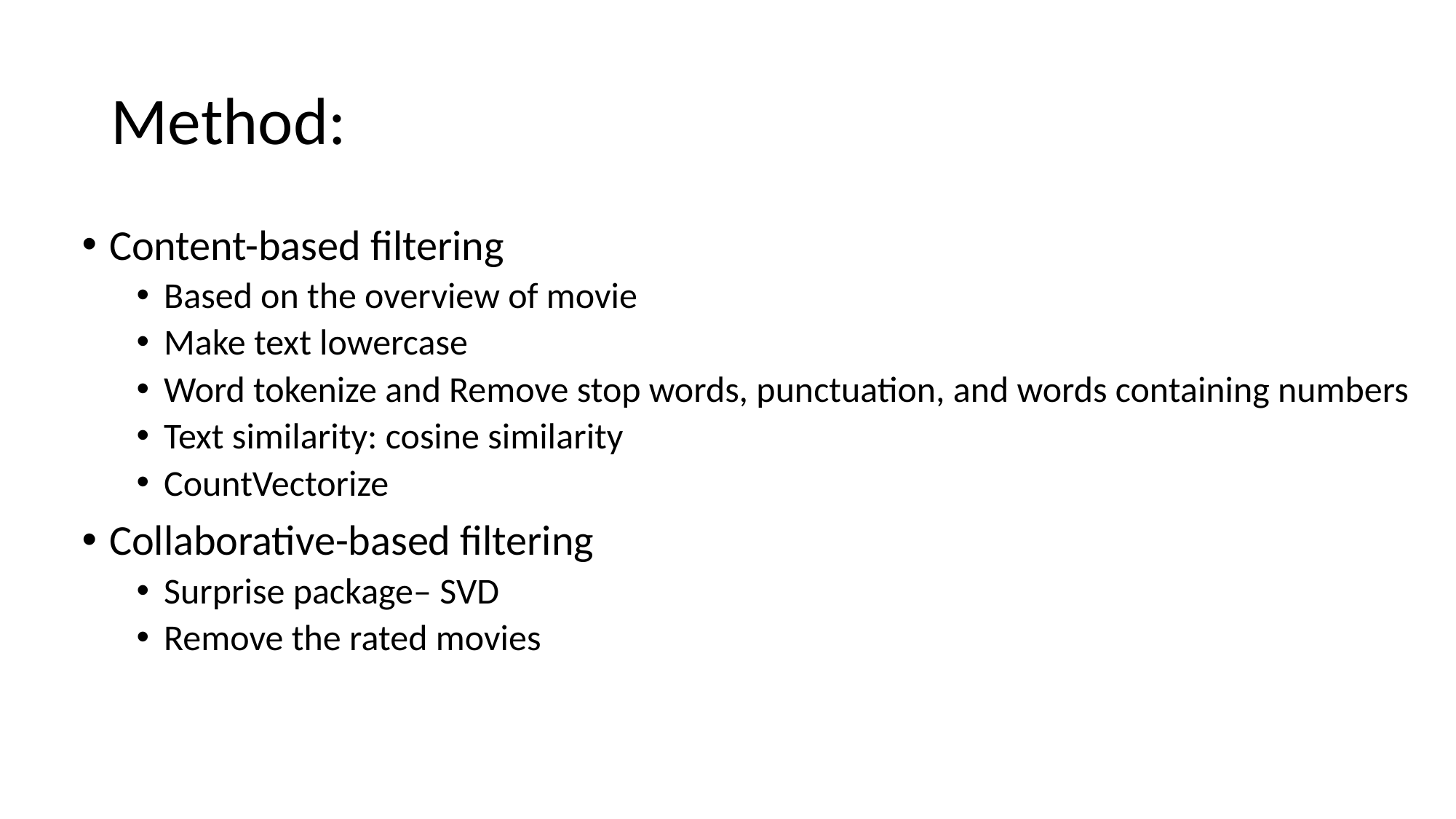

# Method:
Content-based filtering
Based on the overview of movie
Make text lowercase
Word tokenize and Remove stop words, punctuation, and words containing numbers
Text similarity: cosine similarity
CountVectorize
Collaborative-based filtering
Surprise package– SVD
Remove the rated movies